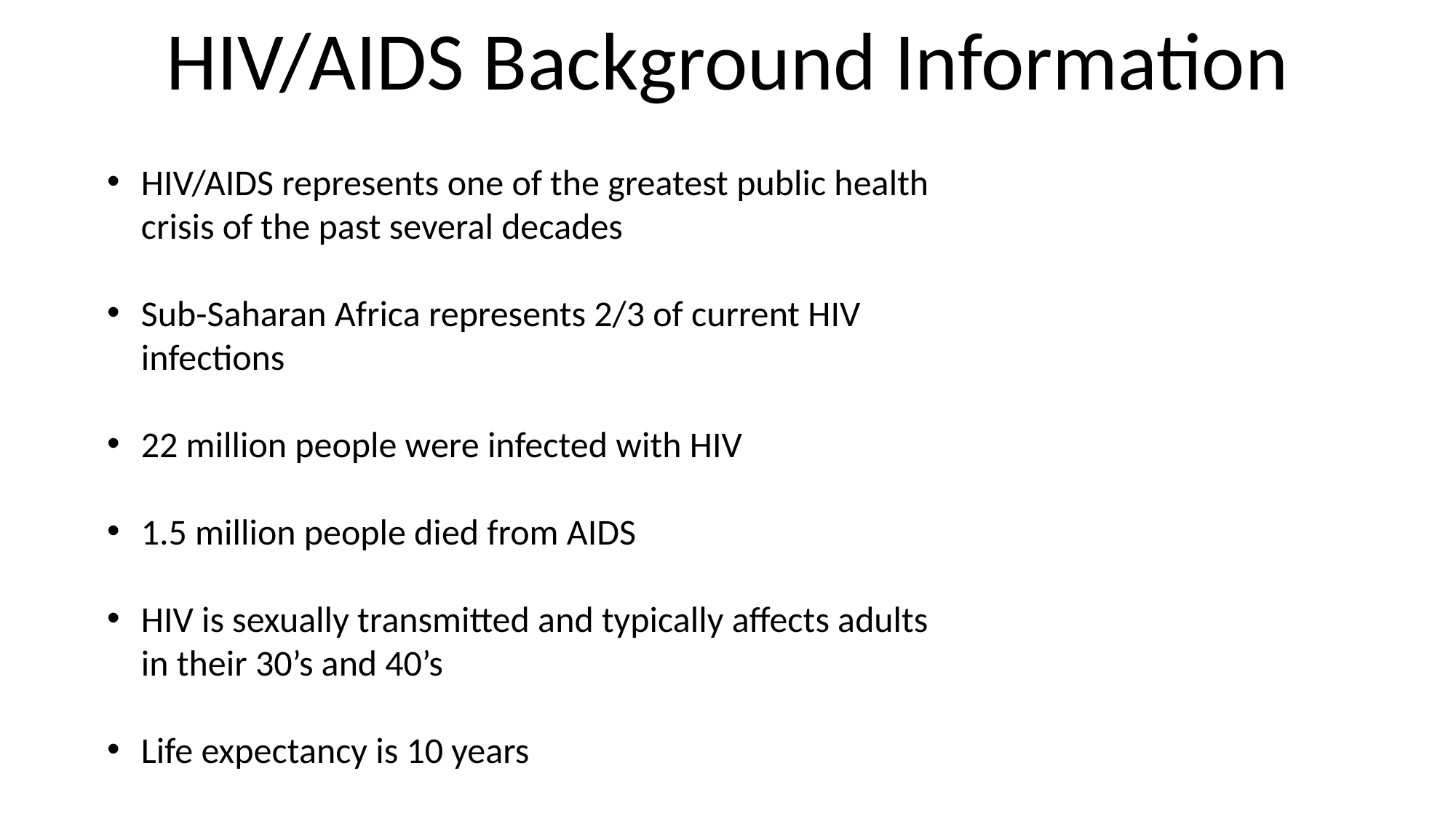

HIV/AIDS Background Information
HIV/AIDS represents one of the greatest public health crisis of the past several decades

Sub-Saharan Africa represents 2/3 of current HIV infections

22 million people were infected with HIV

1.5 million people died from AIDS

HIV is sexually transmitted and typically affects adults in their 30’s and 40’s

Life expectancy is 10 years